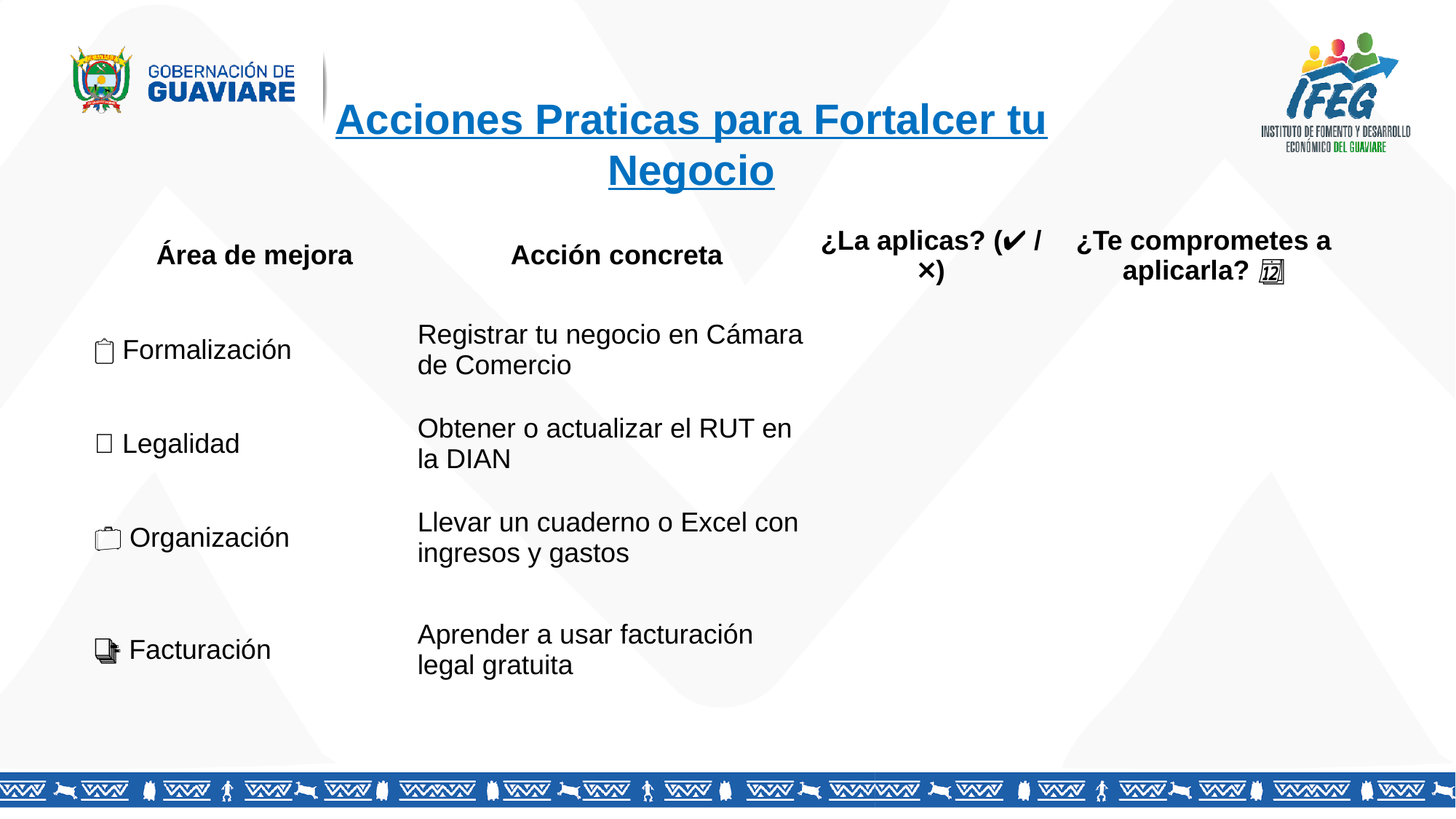

Acciones Praticas para Fortalcer tu Negocio
| Área de mejora | Acción concreta | ¿La aplicas? (✔️ / ❌) | ¿Te comprometes a aplicarla? 📆 |
| --- | --- | --- | --- |
| 📋 Formalización | Registrar tu negocio en Cámara de Comercio |  |  |
| 🧾 Legalidad | Obtener o actualizar el RUT en la DIAN |  |  |
| 💼 Organización | Llevar un cuaderno o Excel con ingresos y gastos |  |  |
| 📑 Facturación | Aprender a usar facturación legal gratuita |  |  |